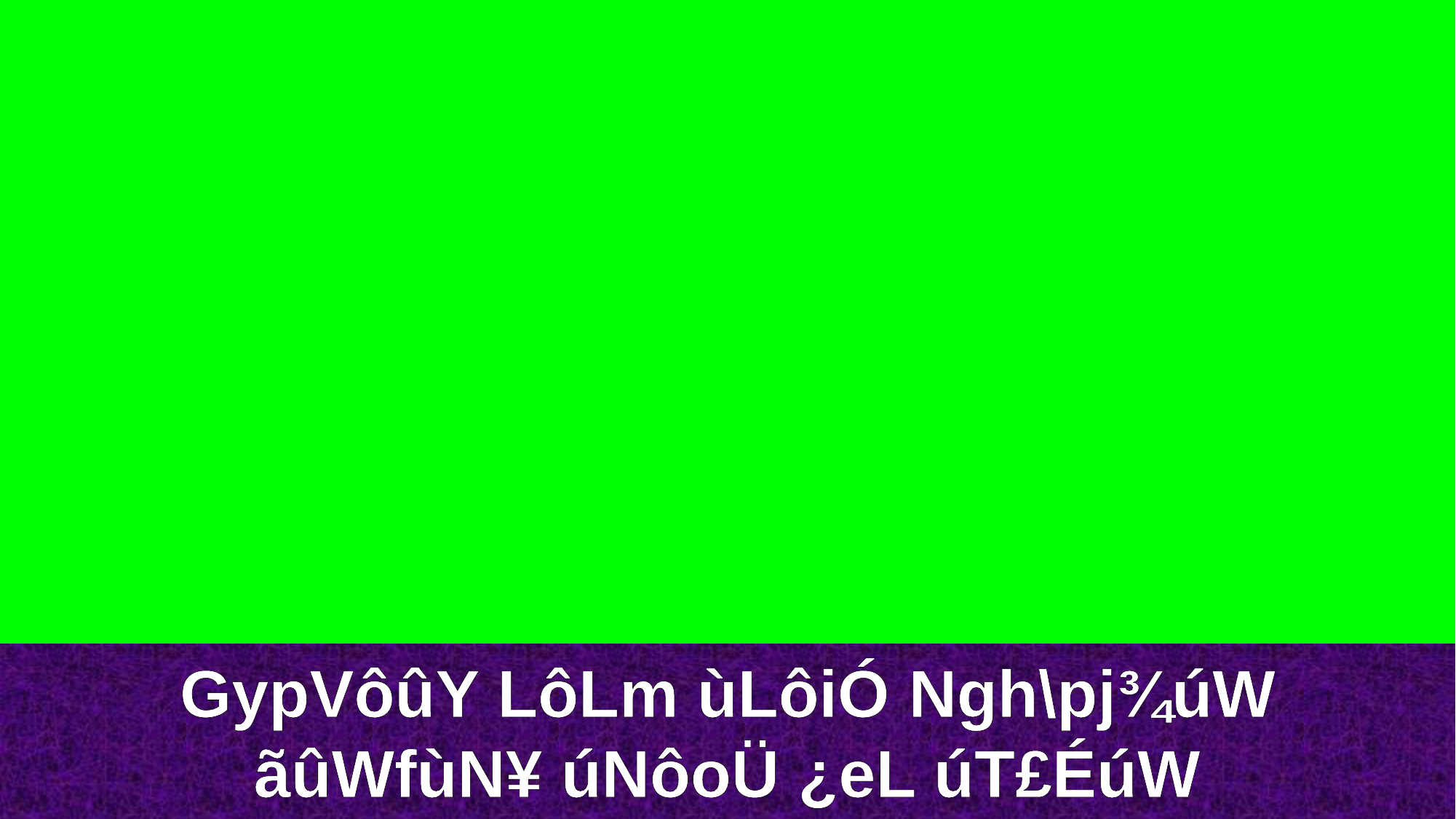

GypVôûY LôLm ùLôiÓ Ngh\pj¾úW
ãûWfùN¥ úNôoÜ ¿eL úT£ÉúW